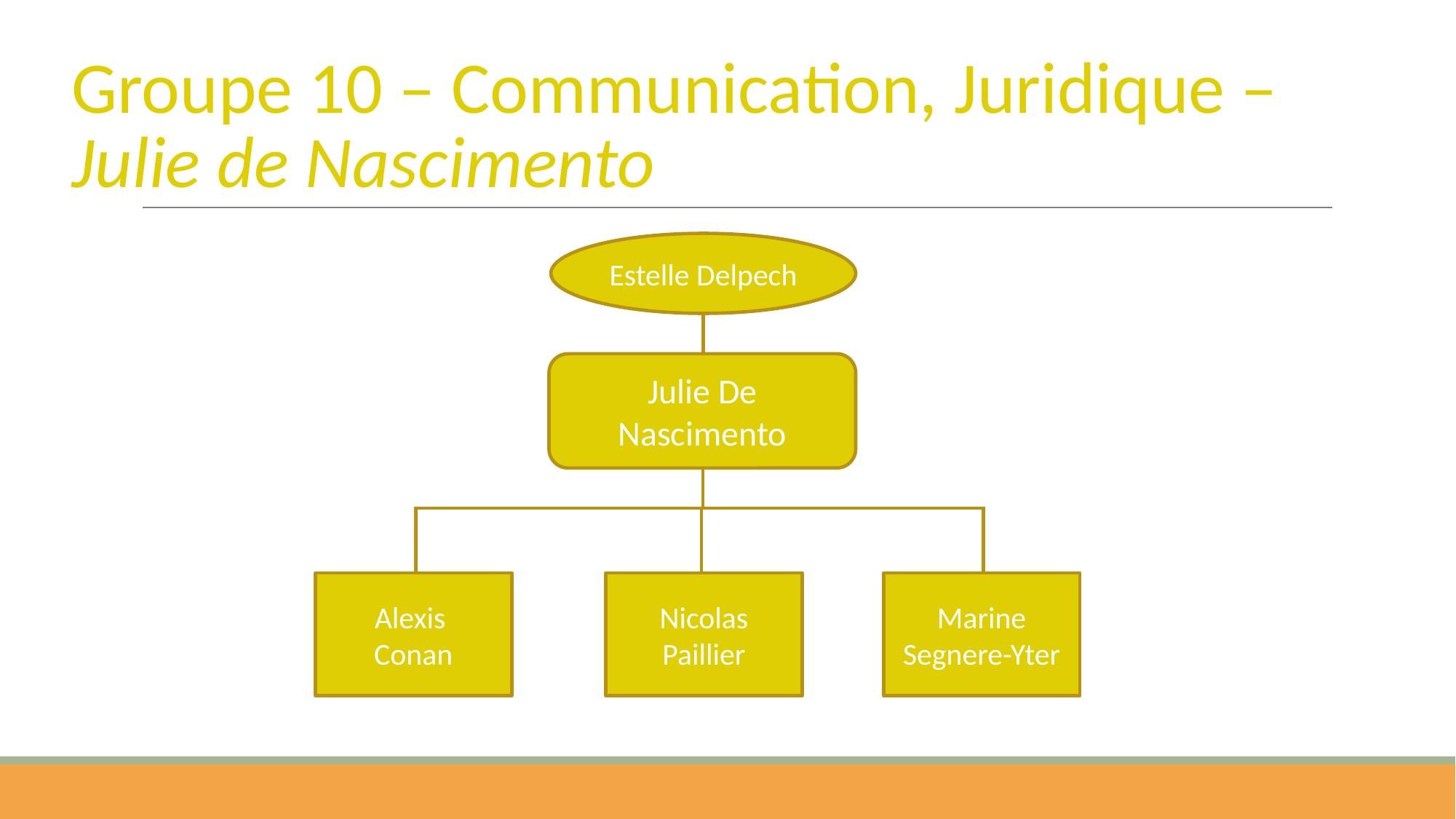

# Groupe 10 – Communication, Juridique – Julie de Nascimento
Estelle Delpech
Julie De Nascimento
Nicolas Paillier
Alexis
Conan
Marine
Segnere-Yter